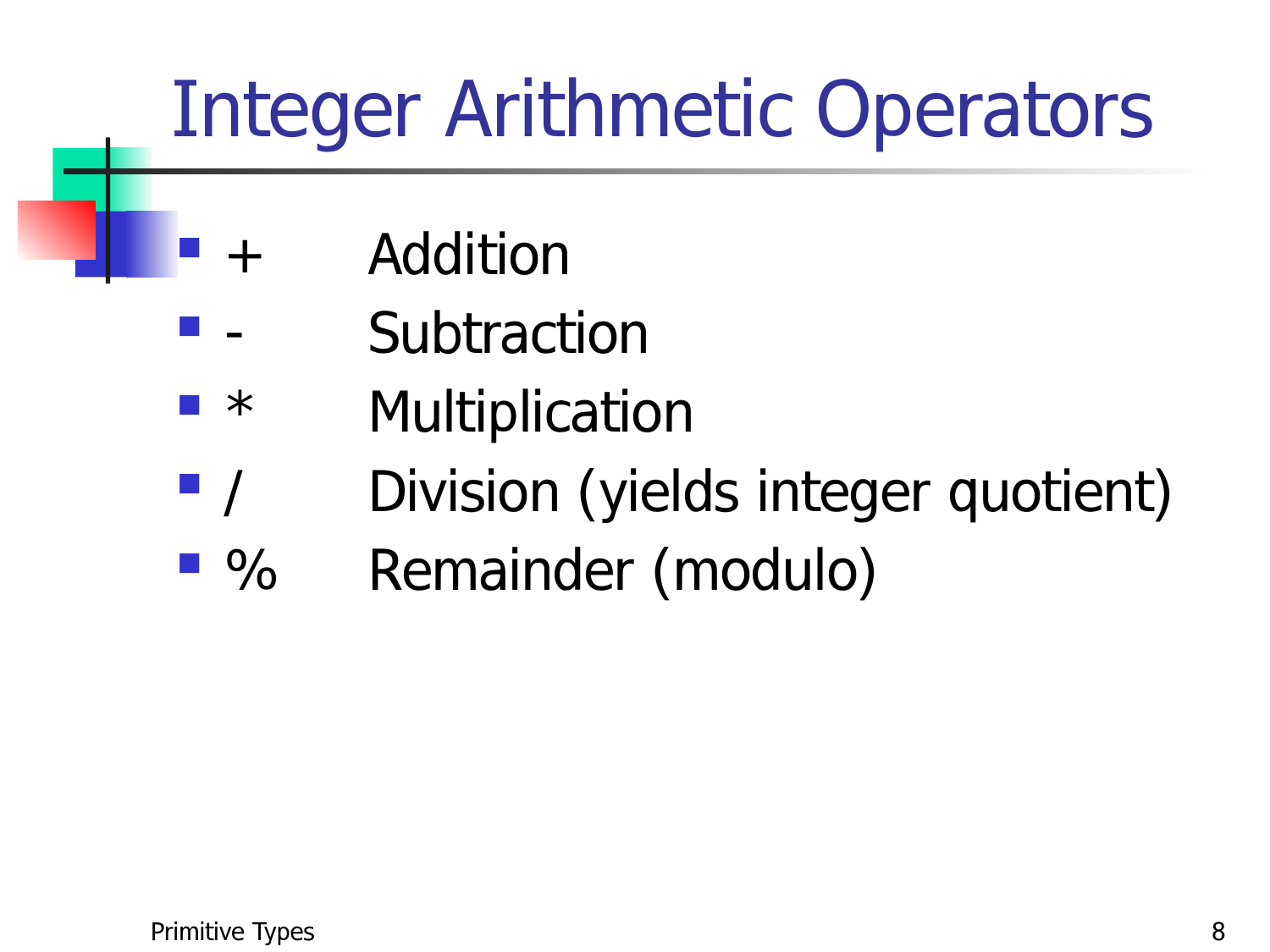

# Integer Arithmetic Operators
+	Addition
-	Subtraction
*	Multiplication
/	Division (yields integer quotient)
%	Remainder (modulo)
Primitive Types
8